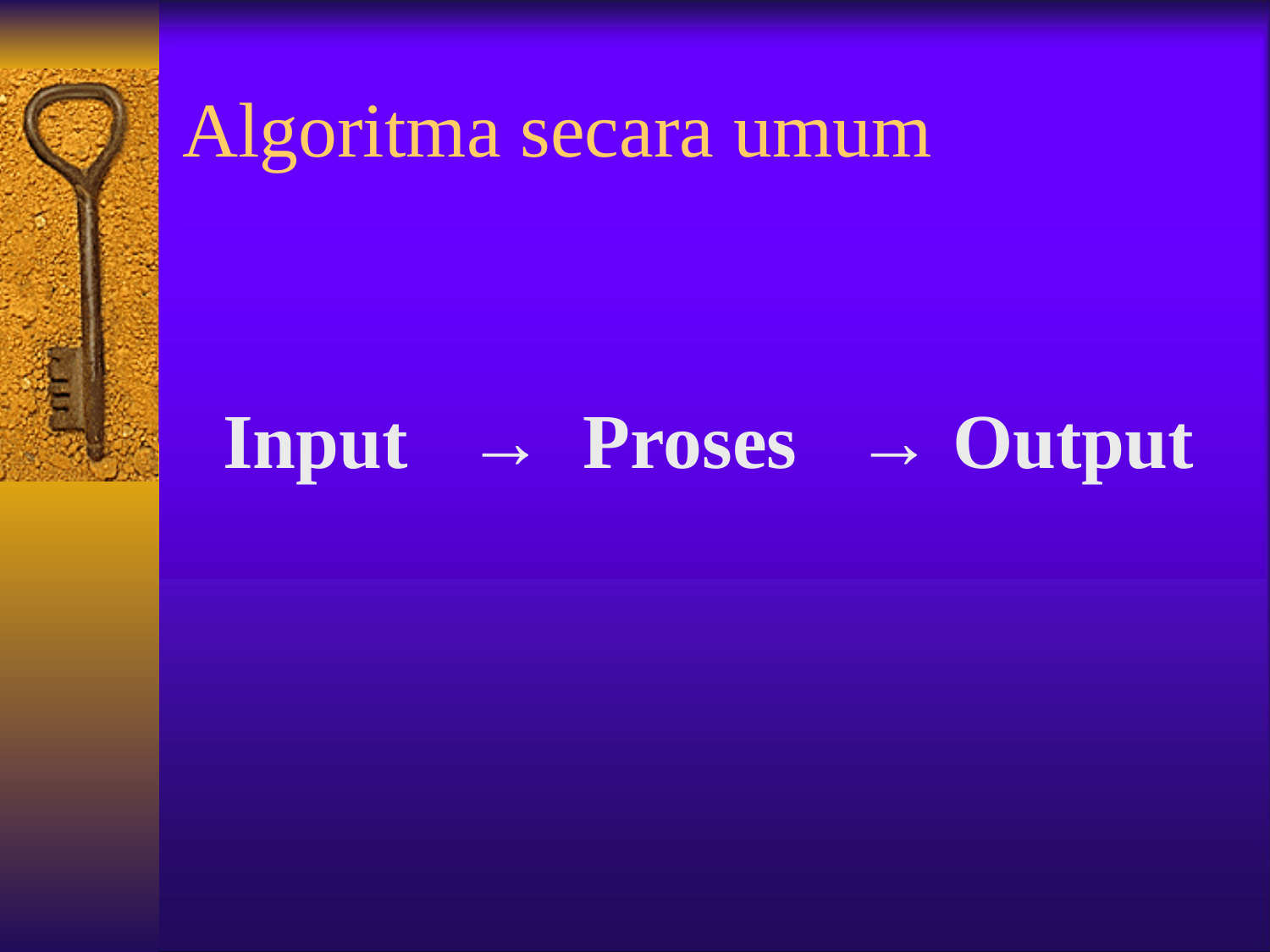

# Algoritma secara umum

Input   →  Proses   → Output